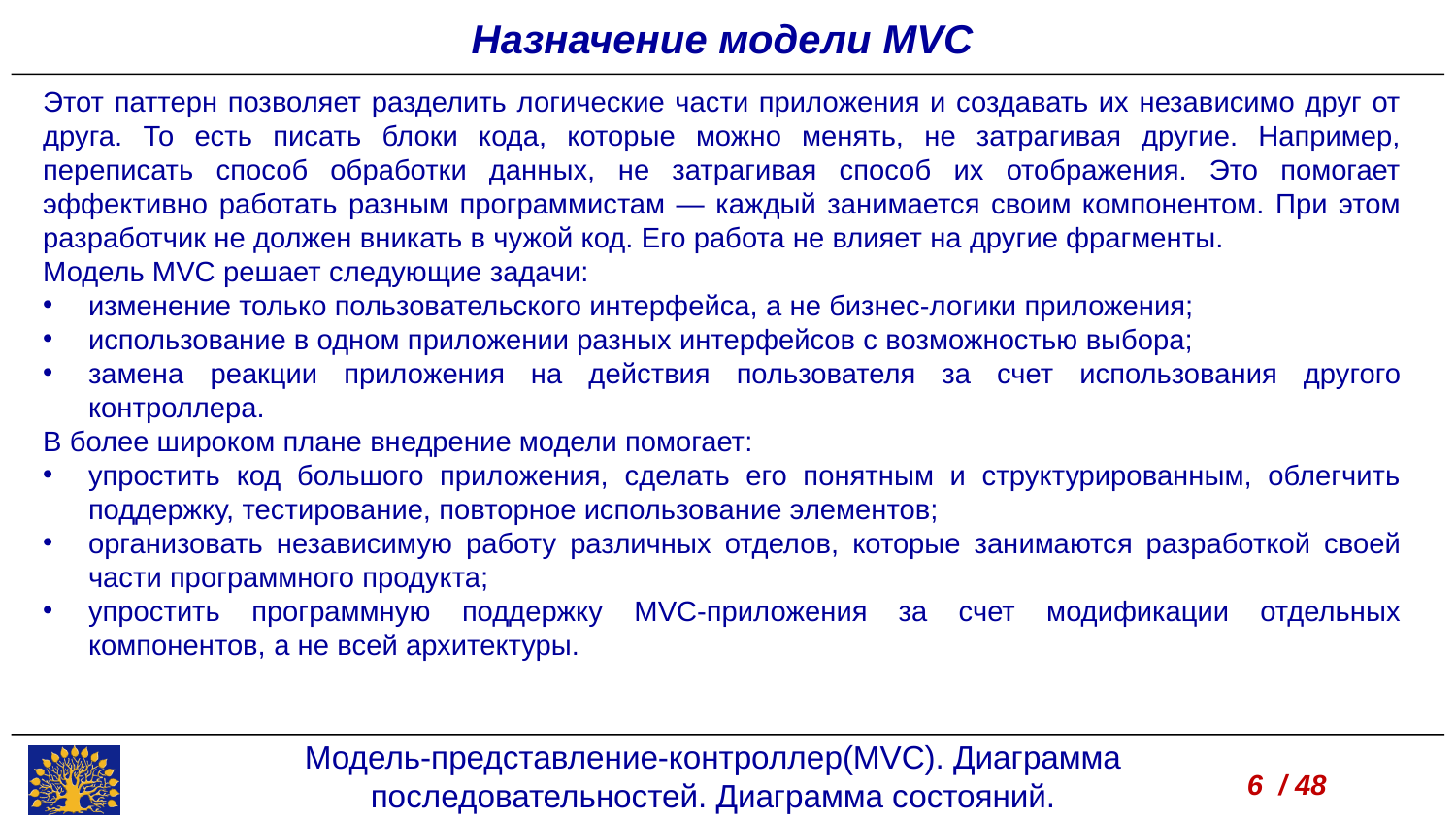

Назначение модели MVC
Этот паттерн позволяет разделить логические части приложения и создавать их независимо друг от друга. То есть писать блоки кода, которые можно менять, не затрагивая другие. Например, переписать способ обработки данных, не затрагивая способ их отображения. Это помогает эффективно работать разным программистам — каждый занимается своим компонентом. При этом разработчик не должен вникать в чужой код. Его работа не влияет на другие фрагменты.
Модель MVC решает следующие задачи:
изменение только пользовательского интерфейса, а не бизнес-логики приложения;
использование в одном приложении разных интерфейсов с возможностью выбора;
замена реакции приложения на действия пользователя за счет использования другого контроллера.
В более широком плане внедрение модели помогает:
упростить код большого приложения, сделать его понятным и структурированным, облегчить поддержку, тестирование, повторное использование элементов;
организовать независимую работу различных отделов, которые занимаются разработкой своей части программного продукта;
упростить программную поддержку MVC-приложения за счет модификации отдельных компонентов, а не всей архитектуры.